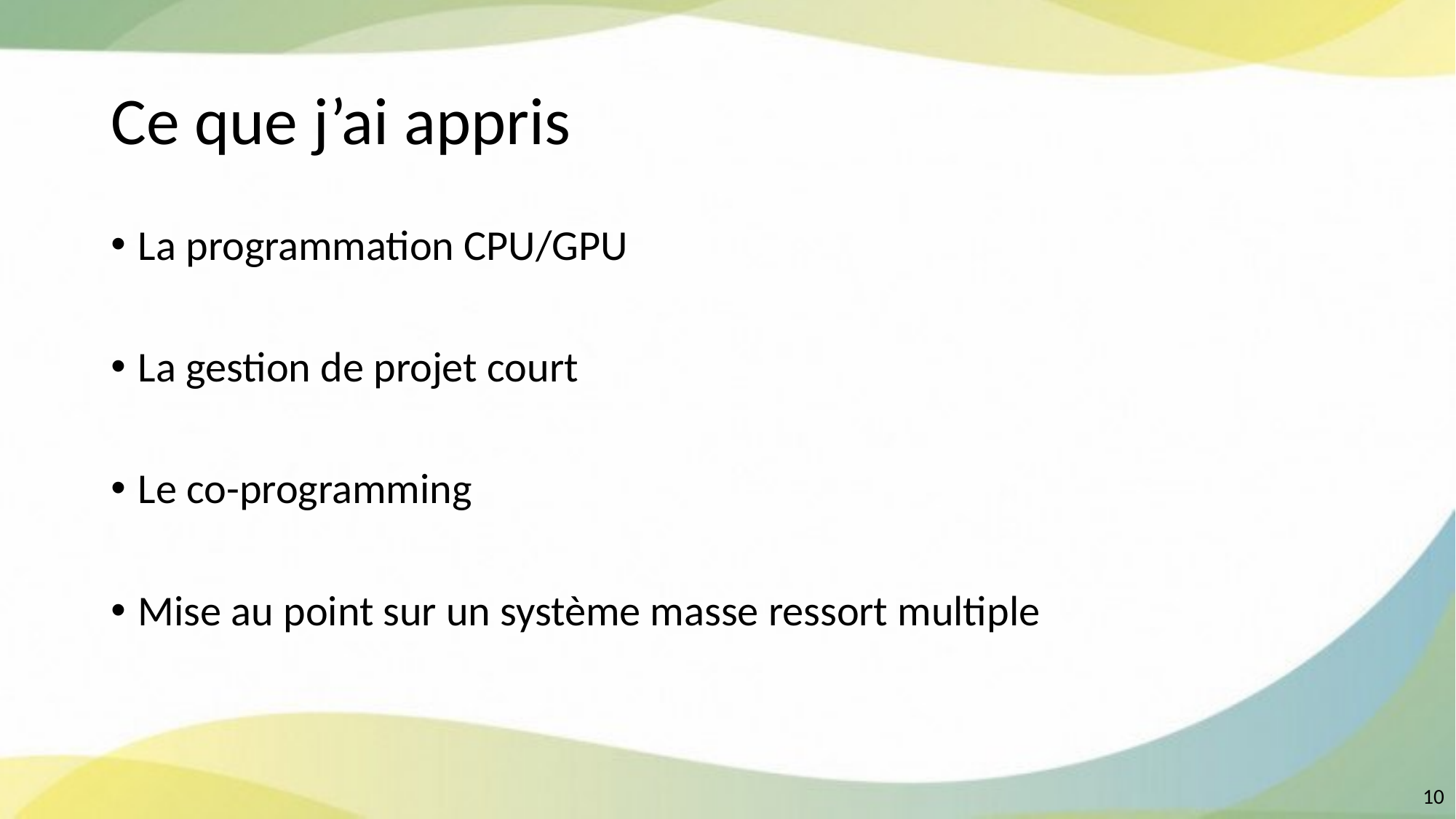

# Ce que j’ai appris
La programmation CPU/GPU

La gestion de projet court

Le co-programming

Mise au point sur un système masse ressort multiple
10